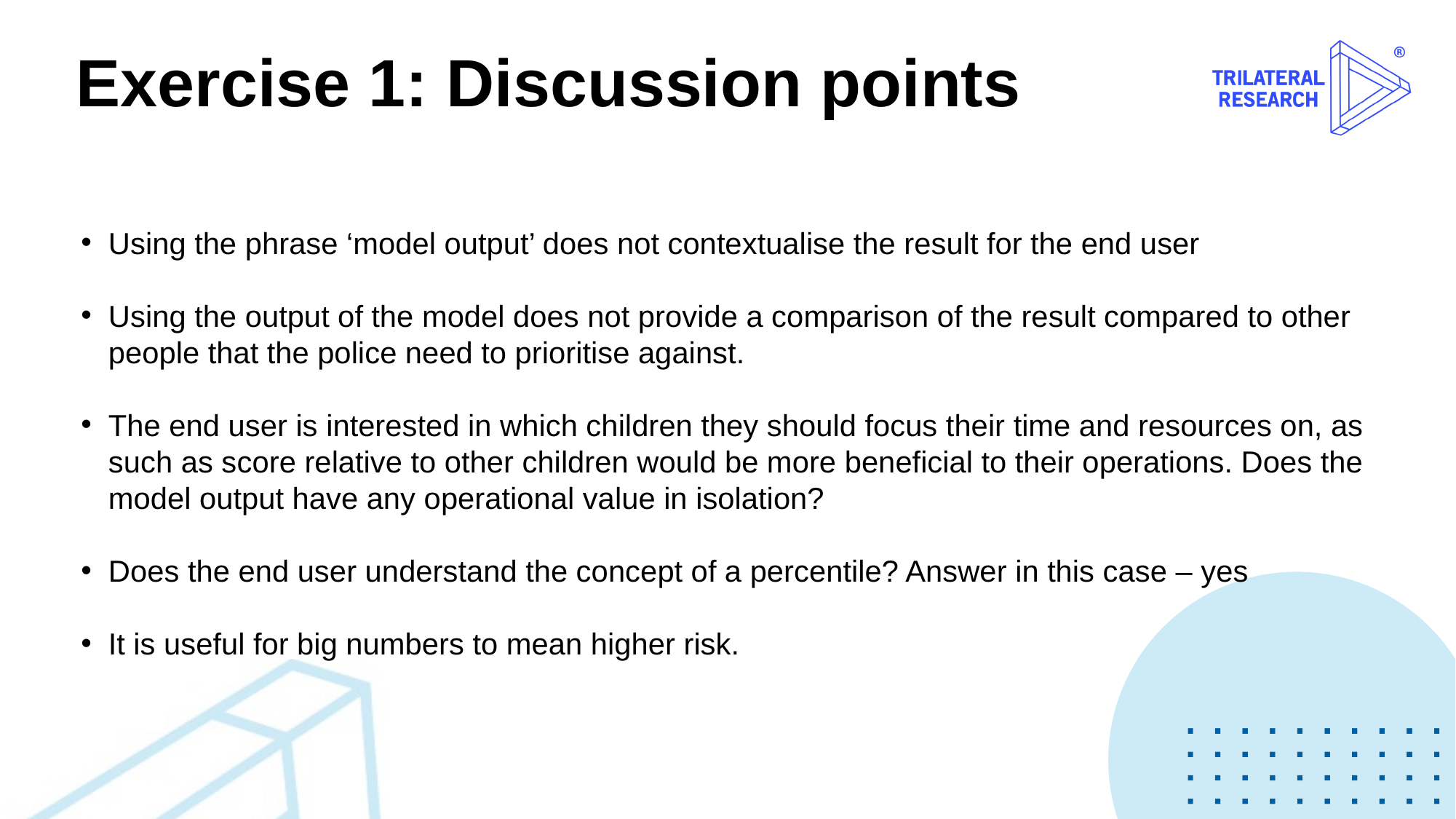

# Exercise 1: Discussion points
Using the phrase ‘model output’ does not contextualise the result for the end user

Using the output of the model does not provide a comparison of the result compared to other people that the police need to prioritise against.

The end user is interested in which children they should focus their time and resources on, as such as score relative to other children would be more beneficial to their operations. Does the model output have any operational value in isolation?

Does the end user understand the concept of a percentile? Answer in this case – yes

It is useful for big numbers to mean higher risk.